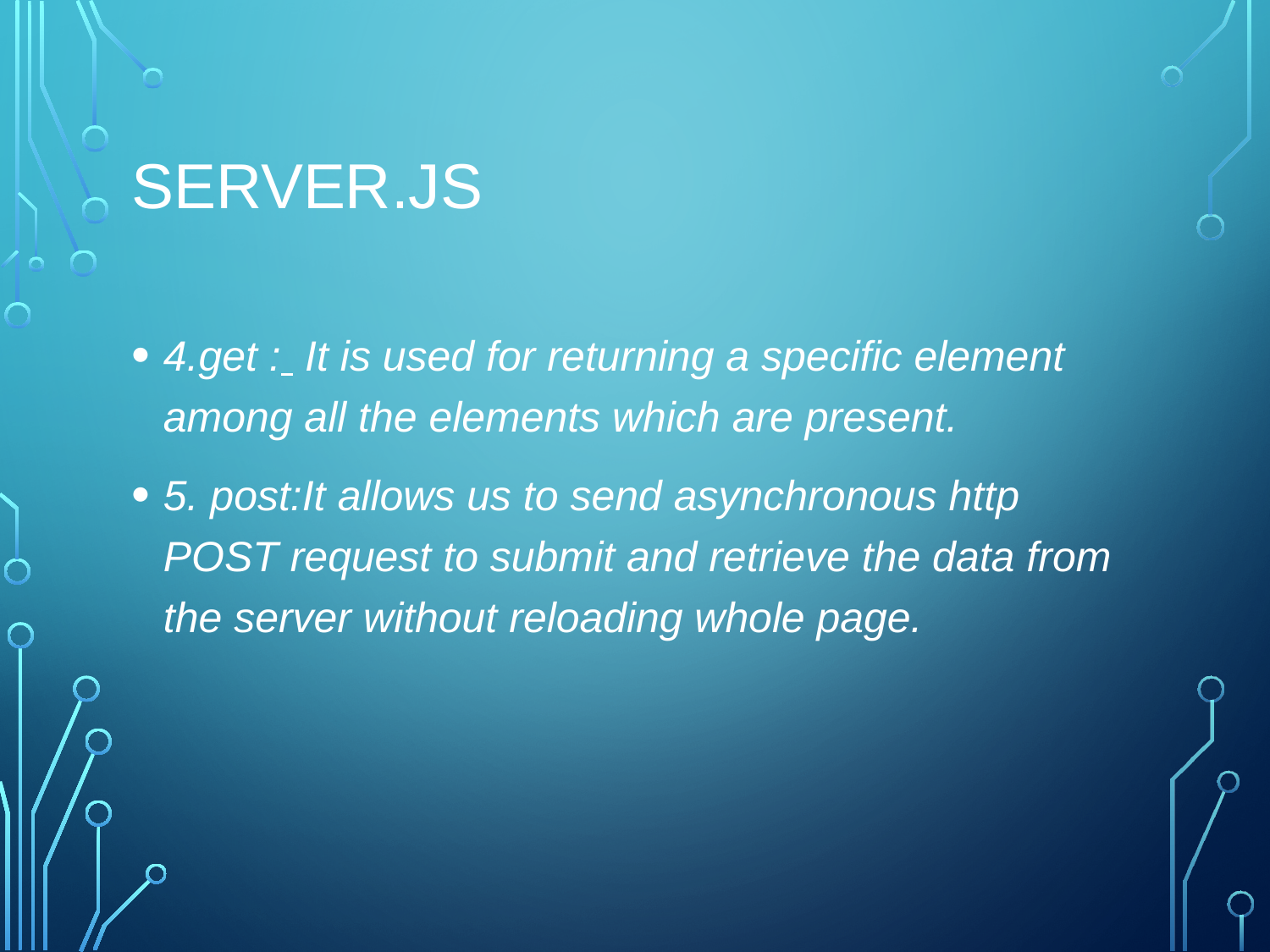

# Server.js
4.get :  It is used for returning a specific element among all the elements which are present.
5. post:It allows us to send asynchronous http POST request to submit and retrieve the data from the server without reloading whole page.